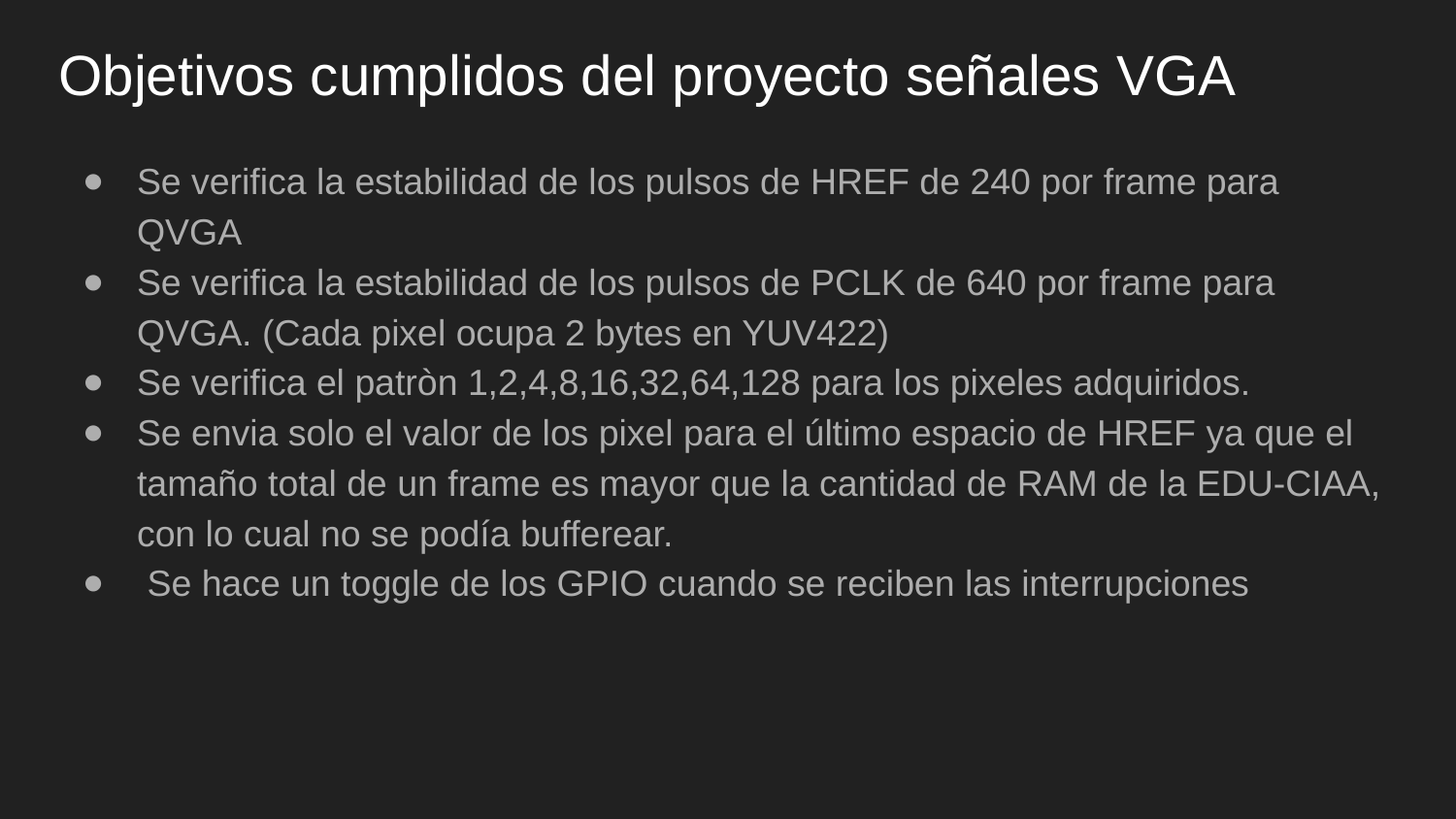

# Objetivos cumplidos del proyecto señales VGA
Se verifica la estabilidad de los pulsos de HREF de 240 por frame para QVGA
Se verifica la estabilidad de los pulsos de PCLK de 640 por frame para QVGA. (Cada pixel ocupa 2 bytes en YUV422)
Se verifica el patròn 1,2,4,8,16,32,64,128 para los pixeles adquiridos.
Se envia solo el valor de los pixel para el último espacio de HREF ya que el tamaño total de un frame es mayor que la cantidad de RAM de la EDU-CIAA, con lo cual no se podía bufferear.
 Se hace un toggle de los GPIO cuando se reciben las interrupciones